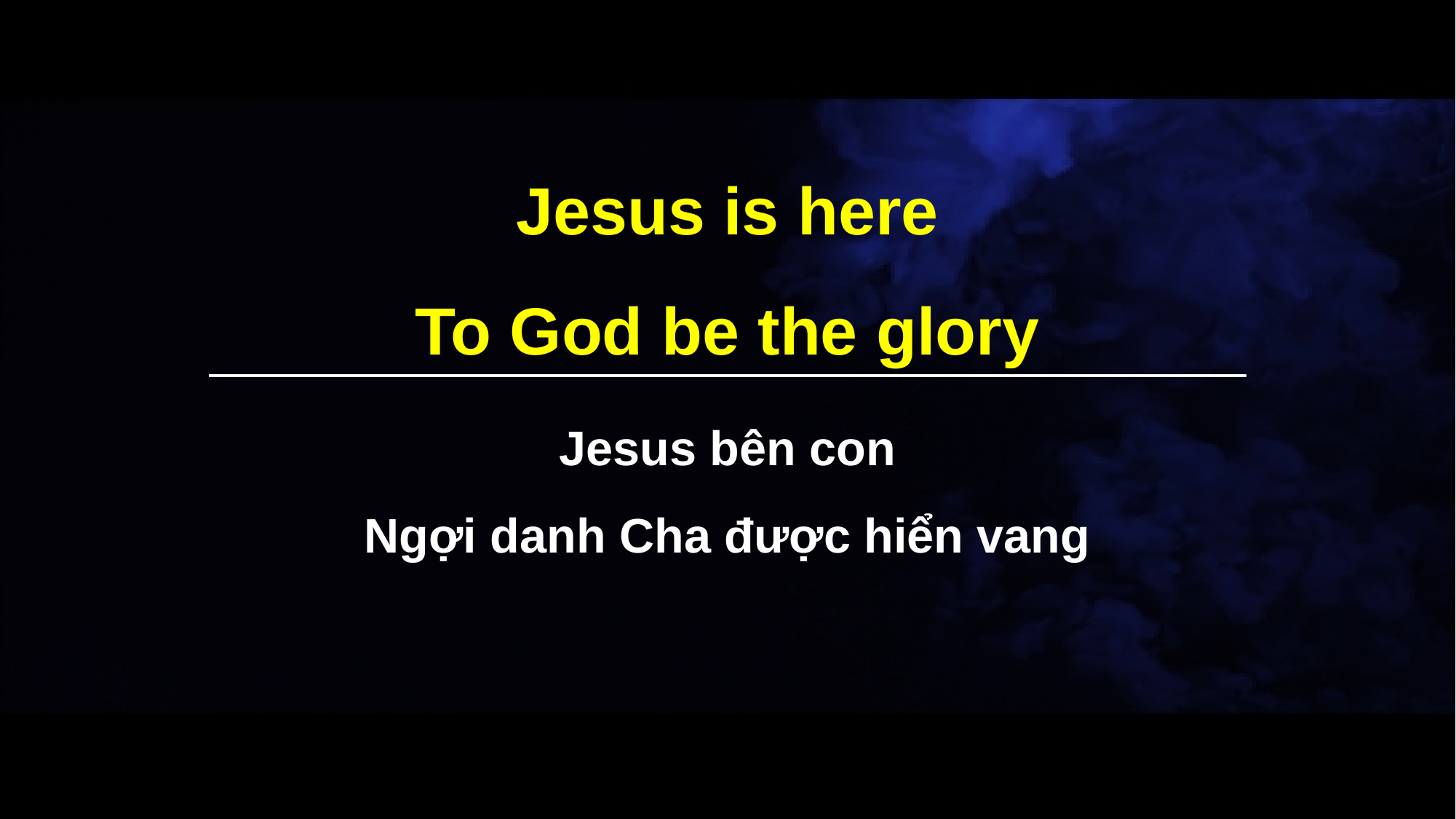

Jesus is here
To God be the glory
Jesus bên con
Ngợi danh Cha được hiển vang